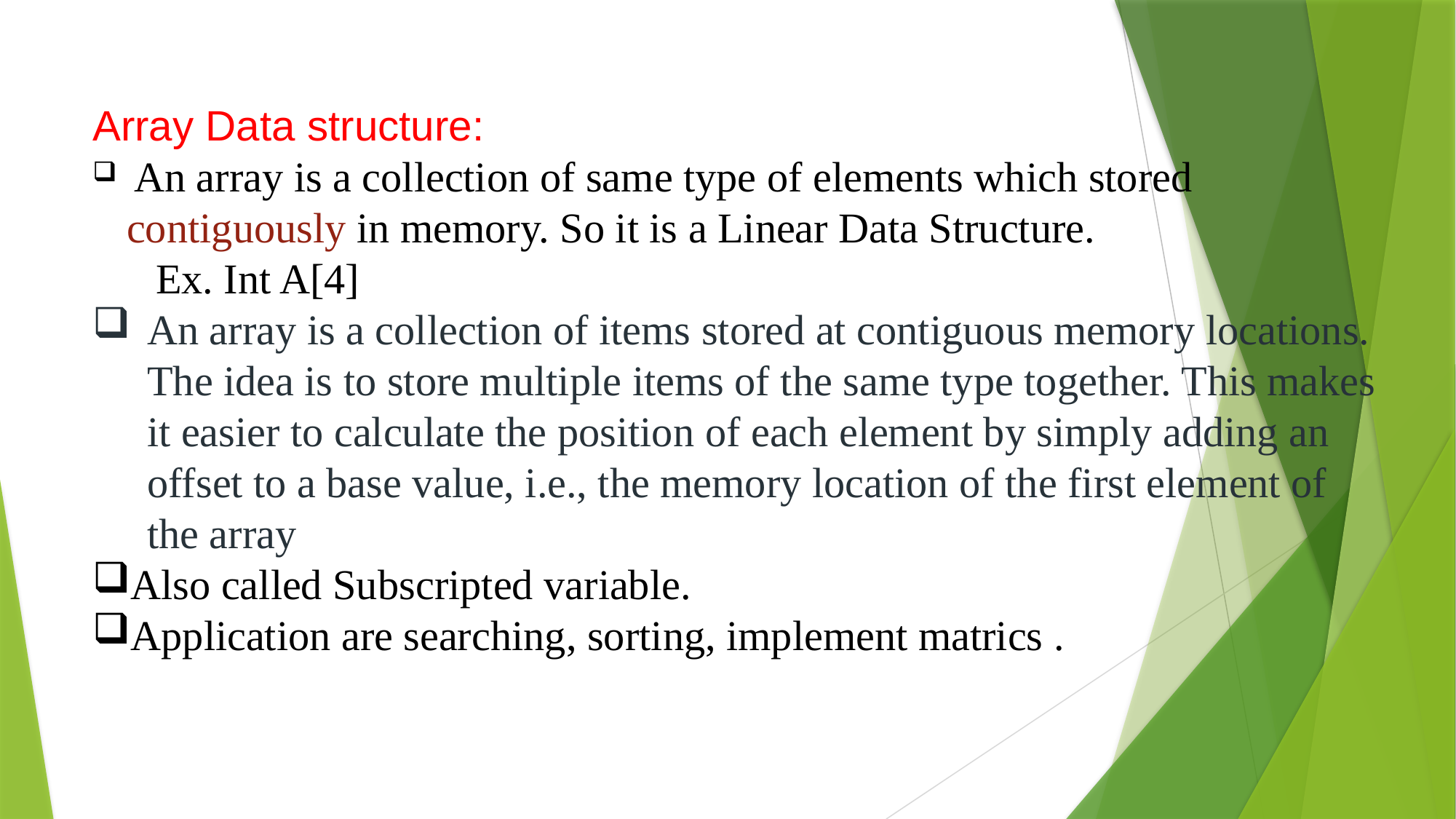

Array Data structure:
 An array is a collection of same type of elements which stored contiguously in memory. So it is a Linear Data Structure.
      Ex. Int A[4]
An array is a collection of items stored at contiguous memory locations. The idea is to store multiple items of the same type together. This makes it easier to calculate the position of each element by simply adding an offset to a base value, i.e., the memory location of the first element of the array
Also called Subscripted variable.
Application are searching, sorting, implement matrics .